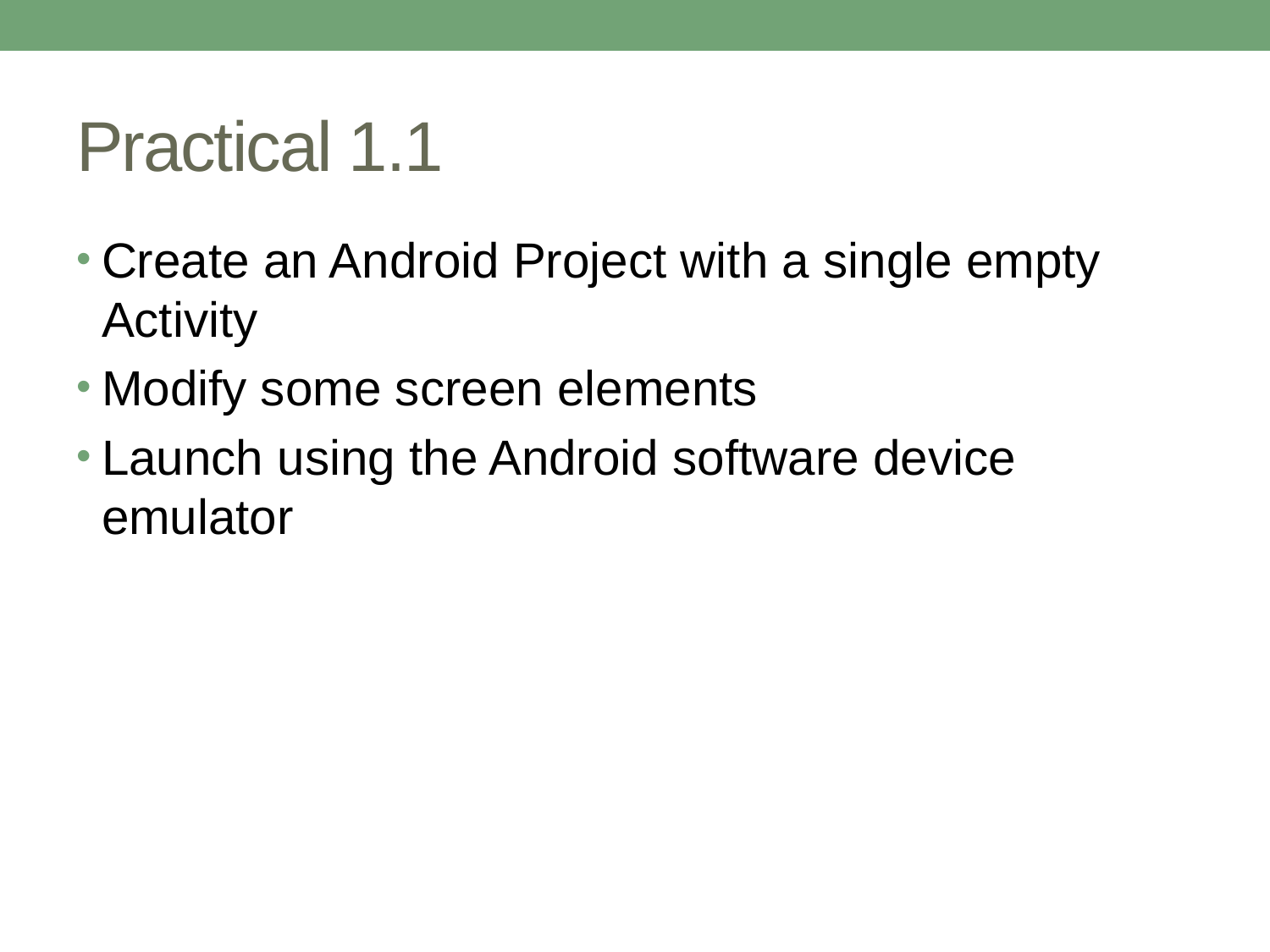

# Practical 1.1
Create an Android Project with a single empty Activity
Modify some screen elements
Launch using the Android software device emulator